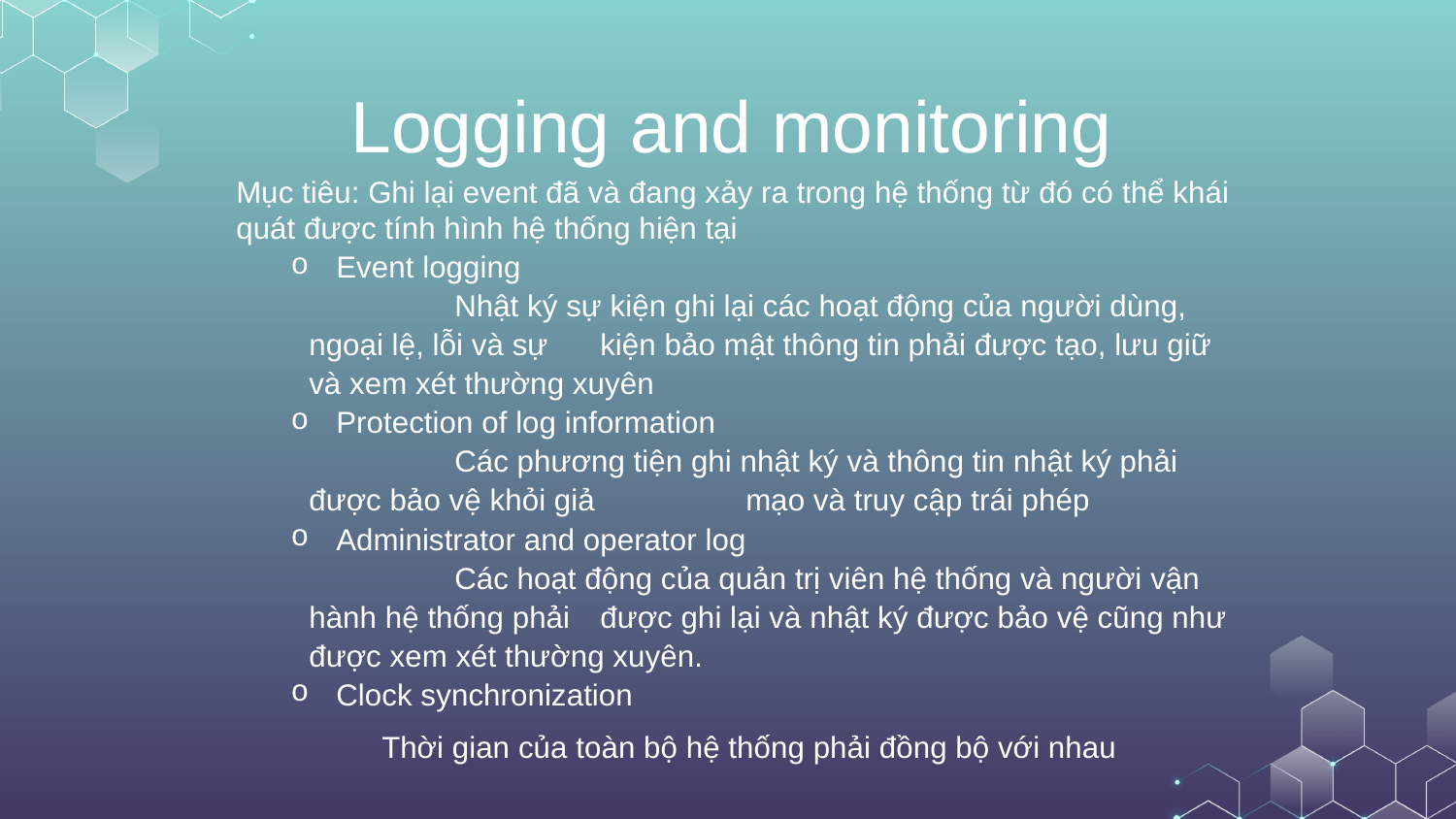

# Logging and monitoring
Mục tiêu: Ghi lại event đã và đang xảy ra trong hệ thống từ đó có thể khái quát được tính hình hệ thống hiện tại
Event logging
	Nhật ký sự kiện ghi lại các hoạt động của người dùng, ngoại lệ, lỗi và sự 	kiện bảo mật thông tin phải được tạo, lưu giữ và xem xét thường xuyên
Protection of log information
	Các phương tiện ghi nhật ký và thông tin nhật ký phải được bảo vệ khỏi giả 	mạo và truy cập trái phép
Administrator and operator log
	Các hoạt động của quản trị viên hệ thống và người vận hành hệ thống phải 	được ghi lại và nhật ký được bảo vệ cũng như được xem xét thường xuyên.
Clock synchronization
	Thời gian của toàn bộ hệ thống phải đồng bộ với nhau